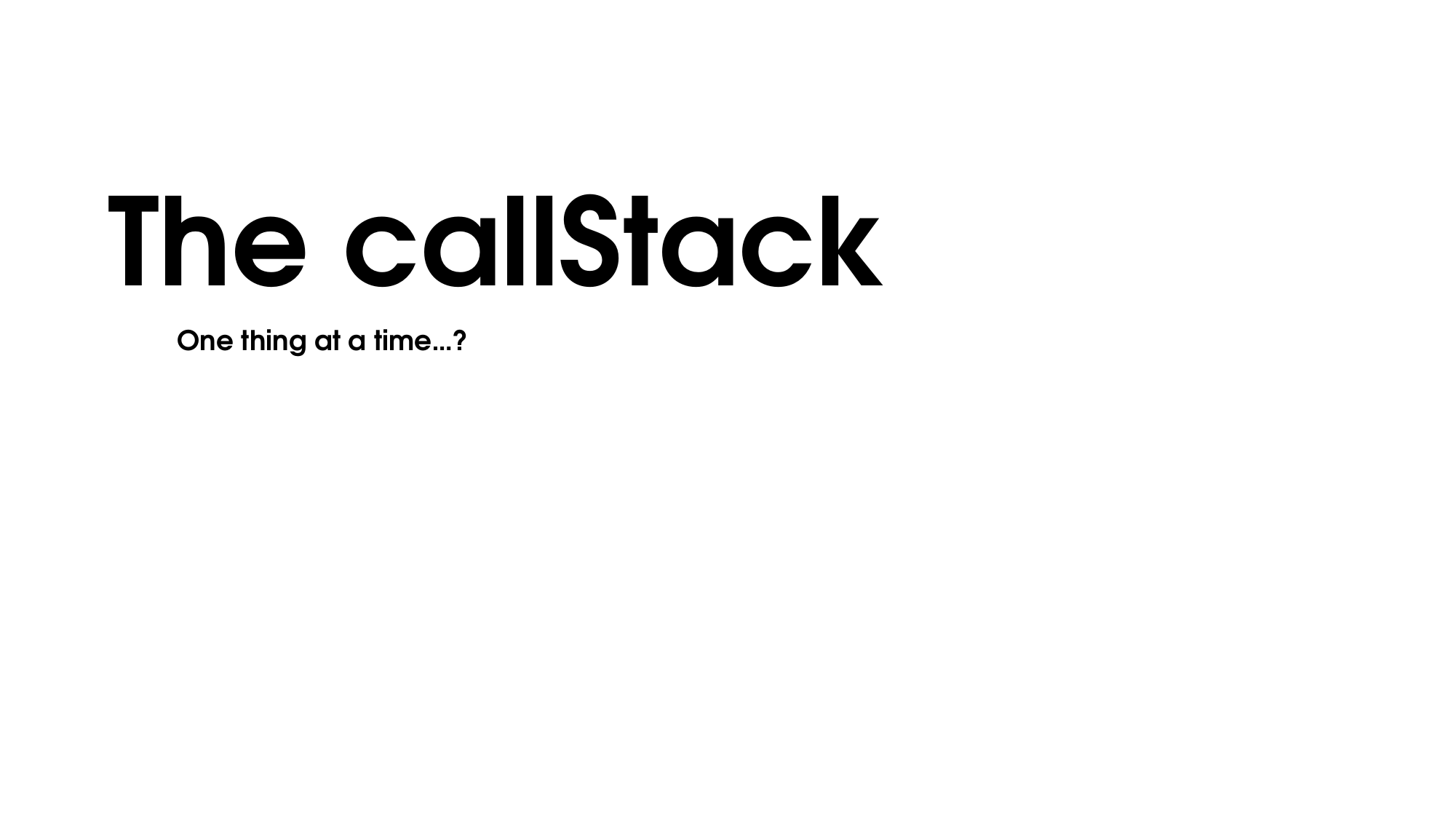

The callStack
One thing at a time…?